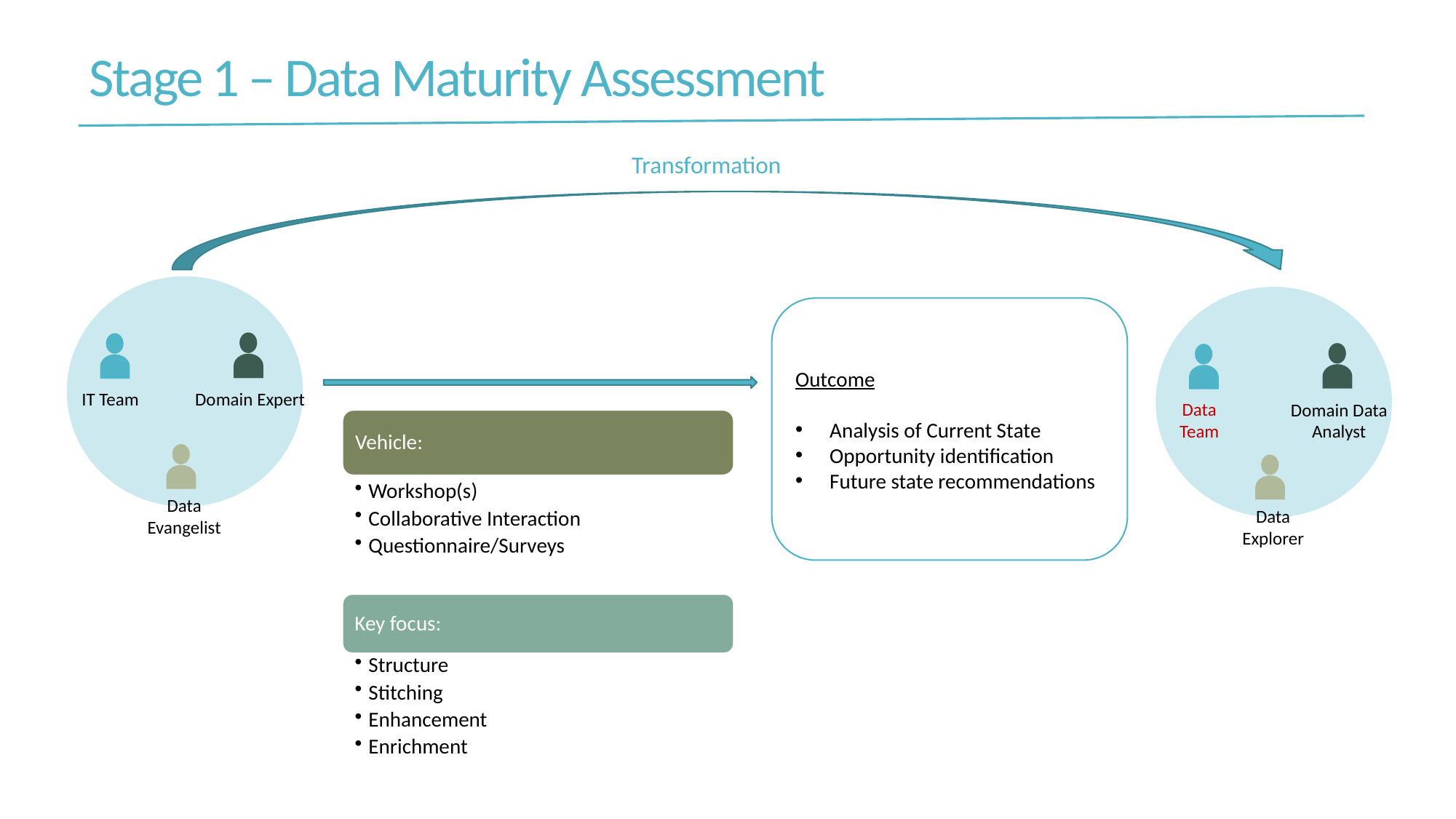

# Stage 1 – Data Maturity Assessment
Transformation

Domain Expert

IT Team

Data Evangelist

Domain Data Analyst

Data Team

Data Explorer
Outcome

Analysis of Current State
Opportunity identification
Future state recommendations

Vehicle:
Workshop(s)
Collaborative Interaction
Questionnaire/Surveys
Key focus:
Structure
Stitching
Enhancement
Enrichment